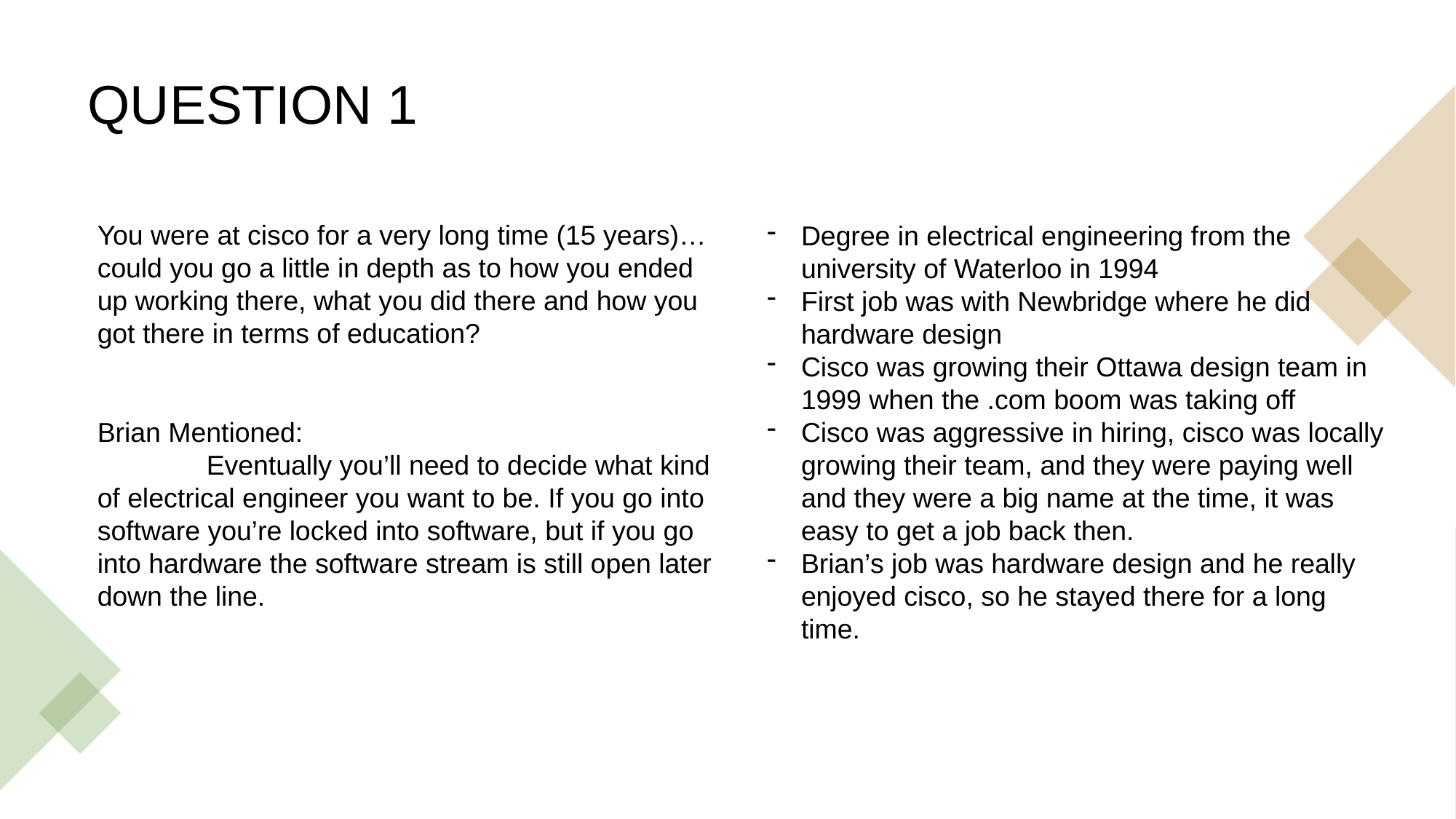

# Question 1

You were at cisco for a very long time (15 years)…could you go a little in depth as to how you ended up working there, what you did there and how you got there in terms of education?

Degree in electrical engineering from the university of Waterloo in 1994
First job was with Newbridge where he did hardware design
Cisco was growing their Ottawa design team in 1999 when the .com boom was taking off
Cisco was aggressive in hiring, cisco was locally growing their team, and they were paying well and they were a big name at the time, it was easy to get a job back then.
Brian’s job was hardware design and he really enjoyed cisco, so he stayed there for a long time.

Brian Mentioned:
	Eventually you’ll need to decide what kind of electrical engineer you want to be. If you go into software you’re locked into software, but if you go into hardware the software stream is still open later down the line.